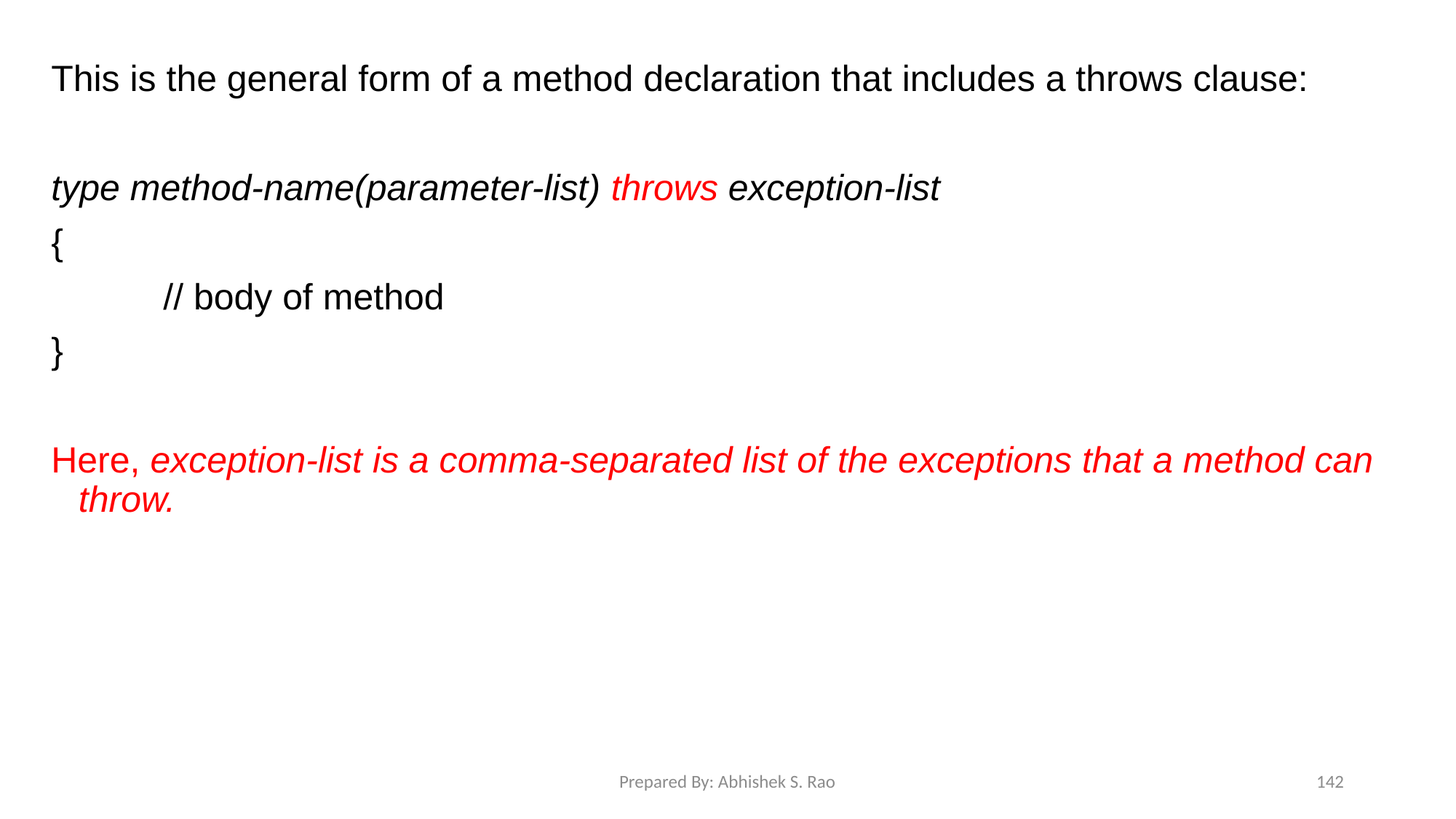

This is the general form of a method declaration that includes a throws clause:

type method-name(parameter-list) throws exception-list
{
           // body of method
}

Here, exception-list is a comma-separated list of the exceptions that a method can throw.

Prepared By: Abhishek S. Rao
142